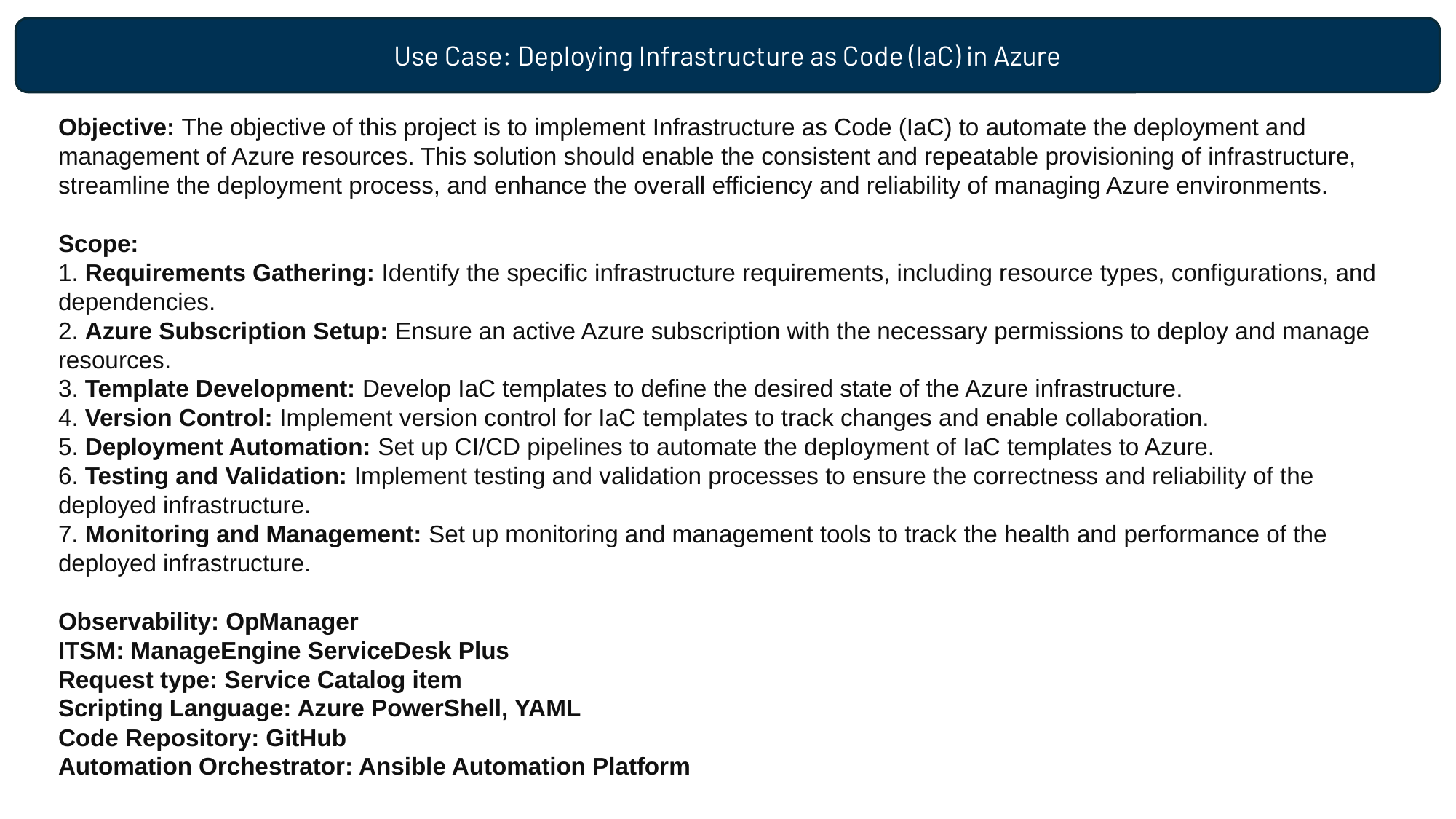

Use Case: Deploying Infrastructure as Code (IaC) in Azure
Objective: The objective of this project is to implement Infrastructure as Code (IaC) to automate the deployment and management of Azure resources. This solution should enable the consistent and repeatable provisioning of infrastructure, streamline the deployment process, and enhance the overall efficiency and reliability of managing Azure environments.
Scope:
 Requirements Gathering: Identify the specific infrastructure requirements, including resource types, configurations, and dependencies.
 Azure Subscription Setup: Ensure an active Azure subscription with the necessary permissions to deploy and manage resources.
 Template Development: Develop IaC templates to define the desired state of the Azure infrastructure.
 Version Control: Implement version control for IaC templates to track changes and enable collaboration.
 Deployment Automation: Set up CI/CD pipelines to automate the deployment of IaC templates to Azure.
 Testing and Validation: Implement testing and validation processes to ensure the correctness and reliability of the deployed infrastructure.
7. Monitoring and Management: Set up monitoring and management tools to track the health and performance of the deployed infrastructure.

Observability: OpManager
ITSM: ManageEngine ServiceDesk Plus
Request type: Service Catalog item
Scripting Language: Azure PowerShell, YAML
Code Repository: GitHub
Automation Orchestrator: Ansible Automation Platform